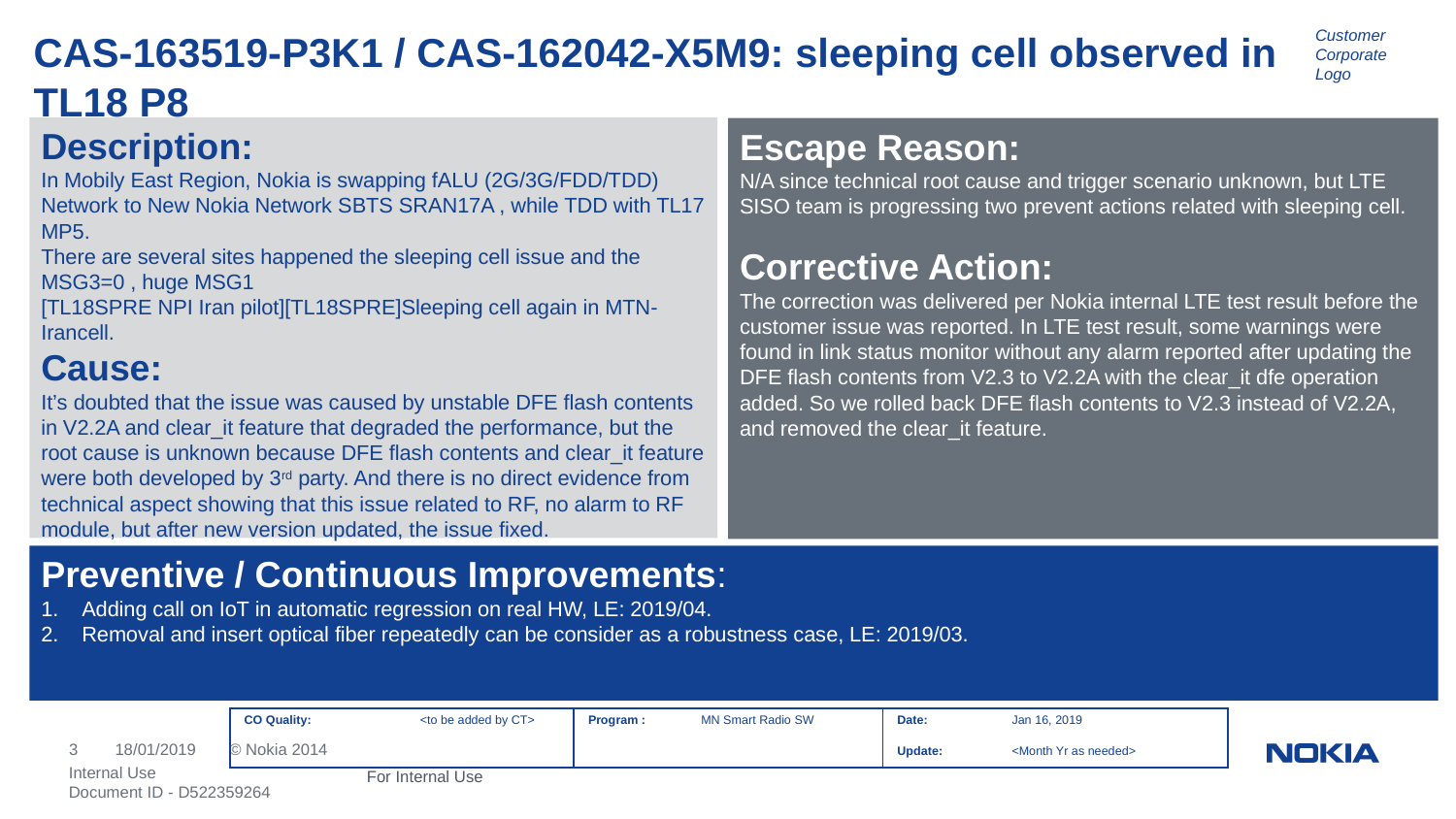

Customer
Corporate Logo
CAS-163519-P3K1 / CAS-162042-X5M9: sleeping cell observed in TL18 P8
Description:
In Mobily East Region, Nokia is swapping fALU (2G/3G/FDD/TDD) Network to New Nokia Network SBTS SRAN17A , while TDD with TL17 MP5.
There are several sites happened the sleeping cell issue and the MSG3=0 , huge MSG1
[TL18SPRE NPI Iran pilot][TL18SPRE]Sleeping cell again in MTN-Irancell.
Cause:
It’s doubted that the issue was caused by unstable DFE flash contents in V2.2A and clear_it feature that degraded the performance, but the root cause is unknown because DFE flash contents and clear_it feature were both developed by 3rd party. And there is no direct evidence from technical aspect showing that this issue related to RF, no alarm to RF module, but after new version updated, the issue fixed.
Escape Reason:
N/A since technical root cause and trigger scenario unknown, but LTE SISO team is progressing two prevent actions related with sleeping cell.

Corrective Action:
The correction was delivered per Nokia internal LTE test result before the customer issue was reported. In LTE test result, some warnings were found in link status monitor without any alarm reported after updating the DFE flash contents from V2.3 to V2.2A with the clear_it dfe operation added. So we rolled back DFE flash contents to V2.3 instead of V2.2A, and removed the clear_it feature.
Preventive / Continuous Improvements:
Adding call on IoT in automatic regression on real HW, LE: 2019/04.
Removal and insert optical fiber repeatedly can be consider as a robustness case, LE: 2019/03.
| CO Quality: | <to be added by CT> | Program : | MN Smart Radio SW | Date: Update: | Jan 16, 2019 <Month Yr as needed> |
| --- | --- | --- | --- | --- | --- |
For Internal Use